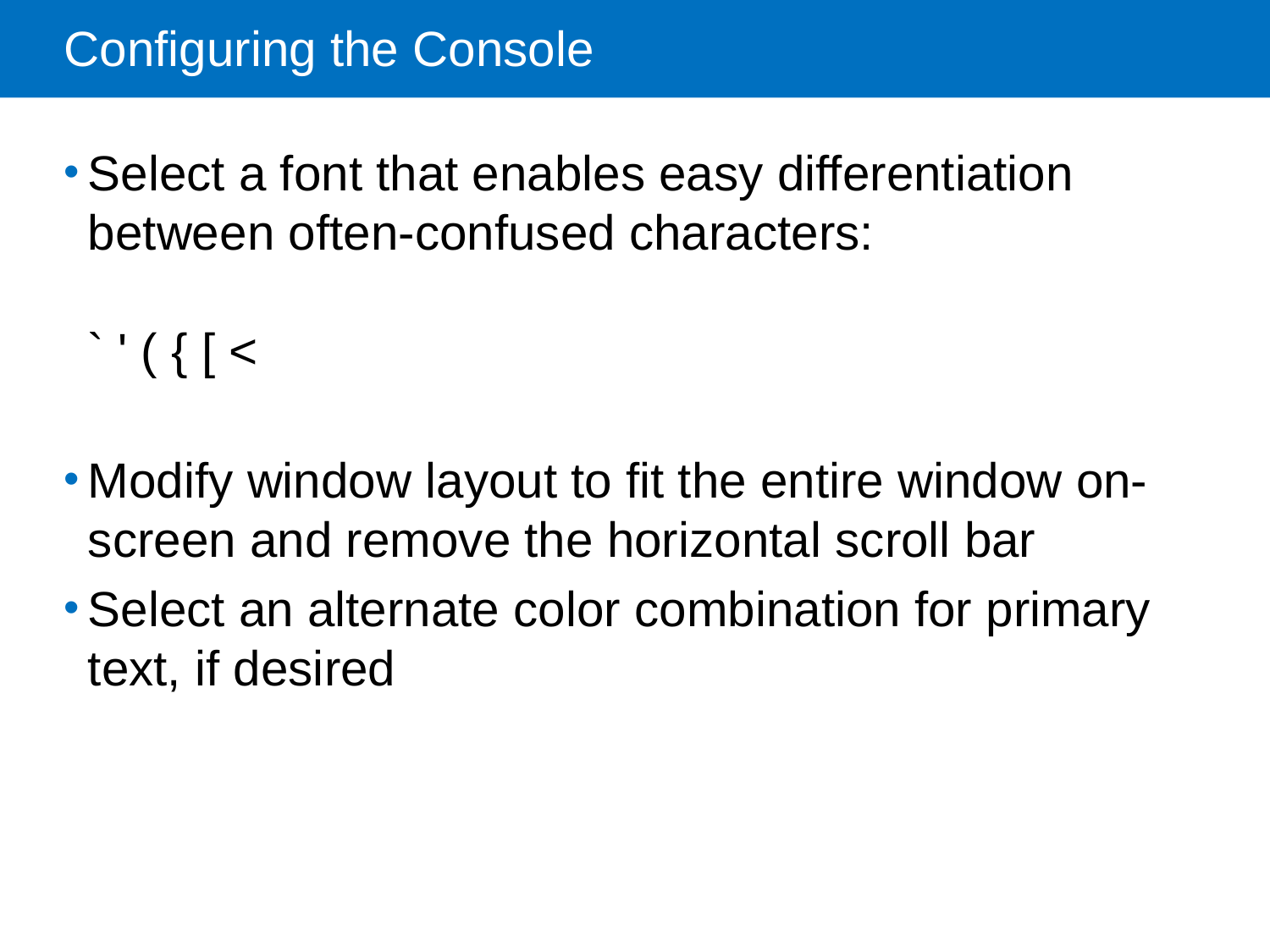

# Configuring the Console
Select a font that enables easy differentiation between often-confused characters:
` ' ( { [ <
Modify window layout to fit the entire window on-screen and remove the horizontal scroll bar
Select an alternate color combination for primary text, if desired